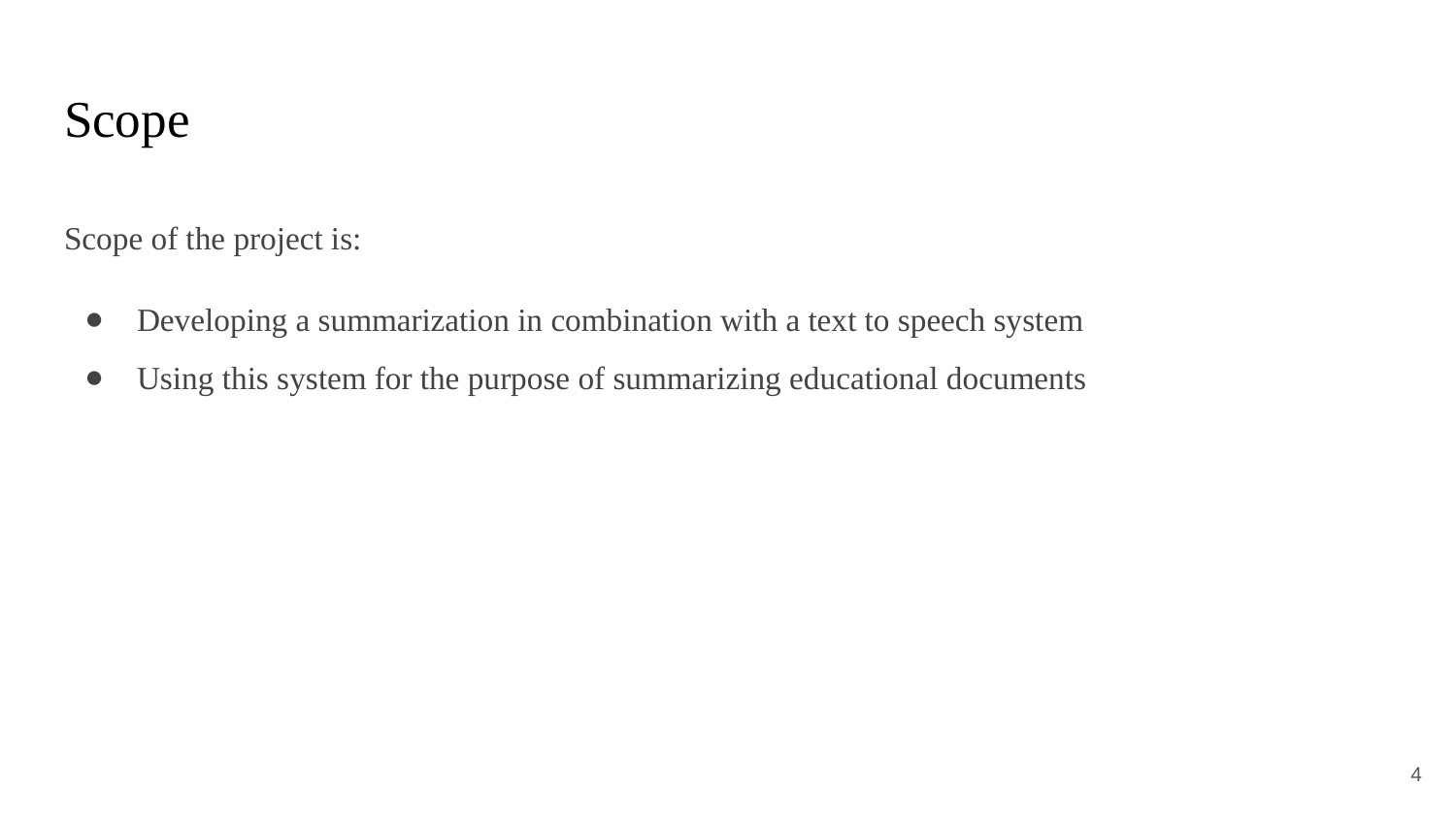

# Scope
Scope of the project is:
Developing a summarization in combination with a text to speech system
Using this system for the purpose of summarizing educational documents
4